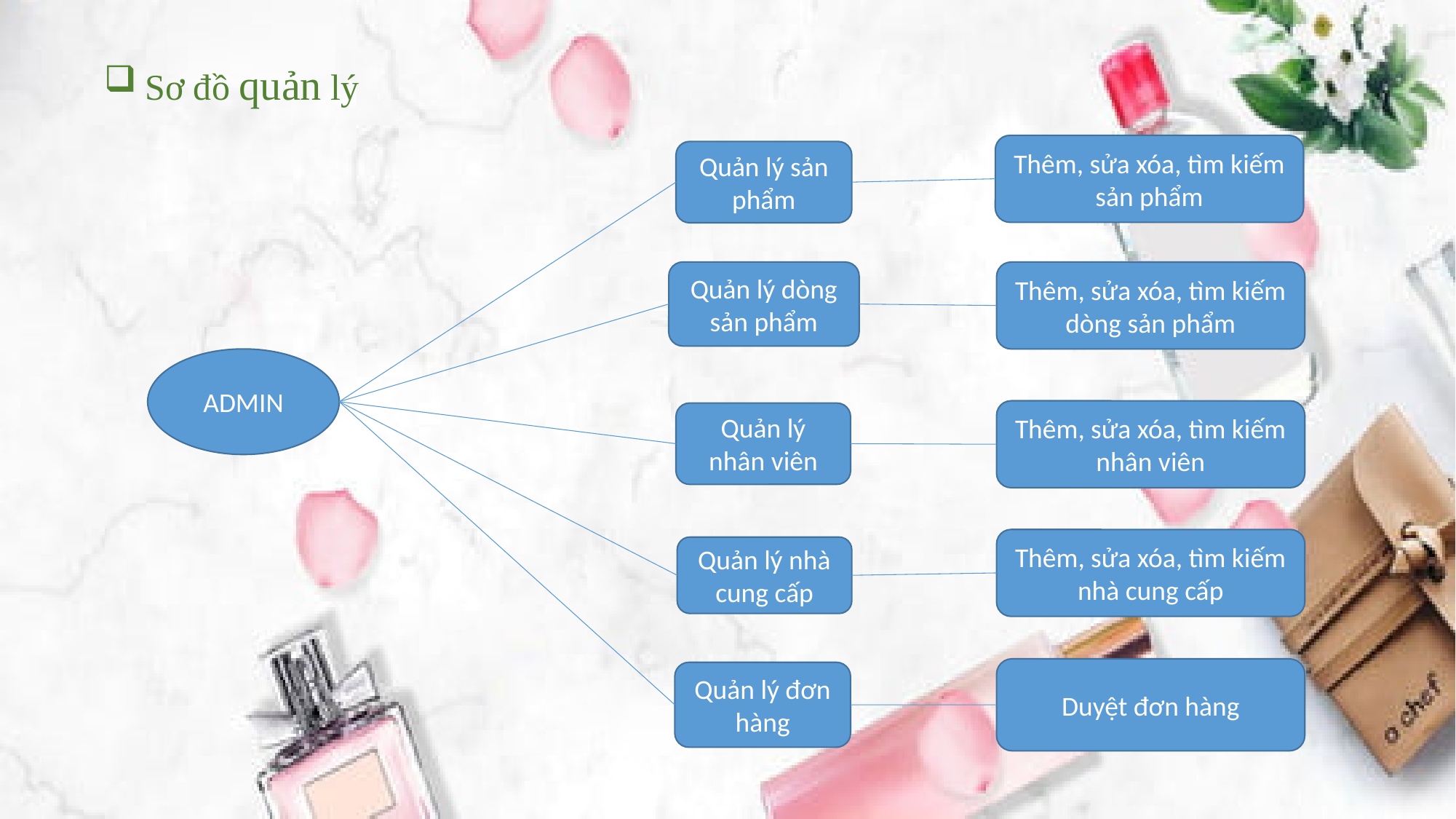

Sơ đồ quản lý
Thêm, sửa xóa, tìm kiếm sản phẩm
Quản lý sản phẩm
Quản lý dòng sản phẩm
Thêm, sửa xóa, tìm kiếm dòng sản phẩm
ADMIN
Thêm, sửa xóa, tìm kiếm nhân viên
Quản lý nhân viên
Thêm, sửa xóa, tìm kiếm nhà cung cấp
Quản lý nhà cung cấp
Duyệt đơn hàng
Quản lý đơn hàng